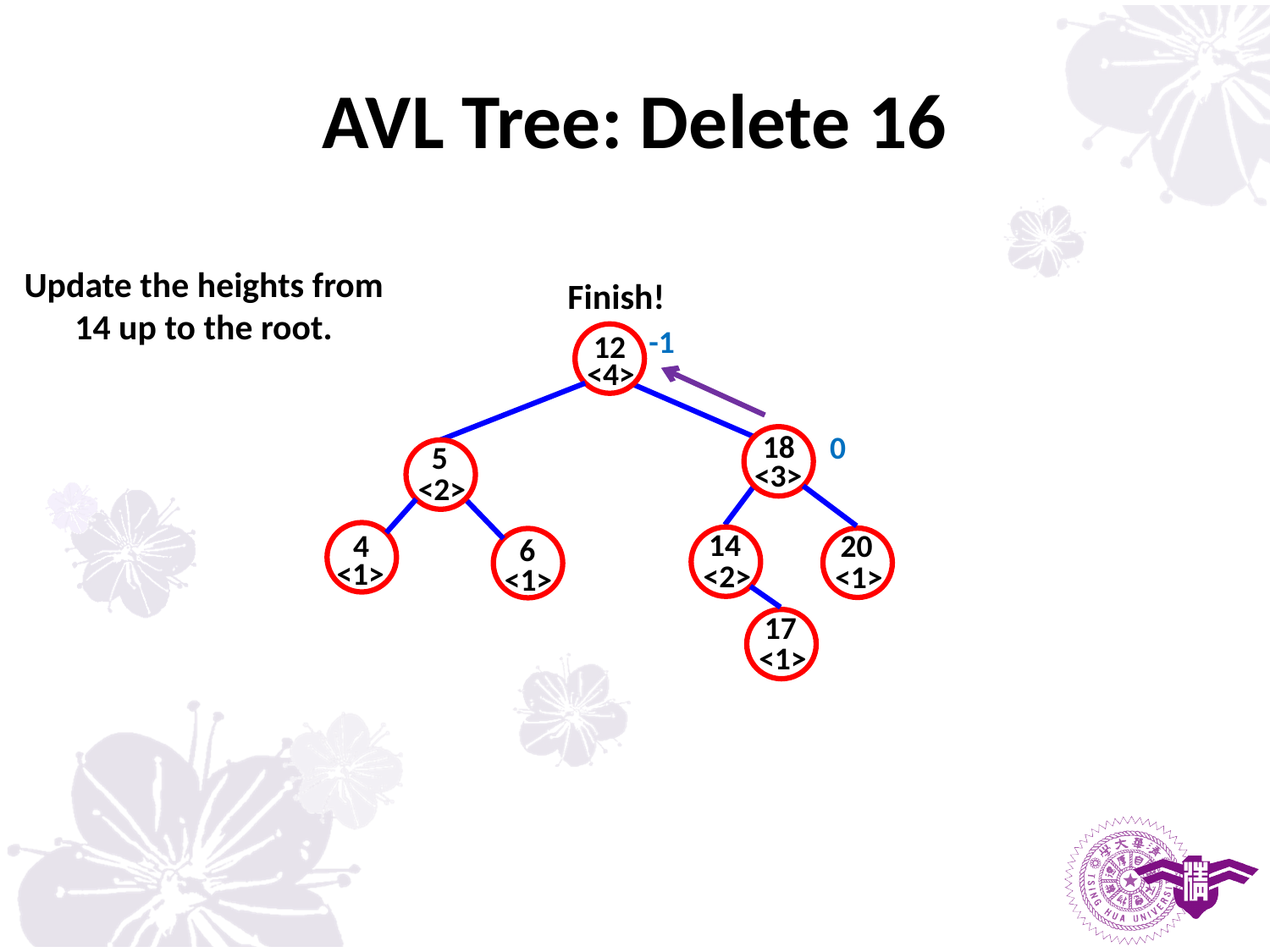

# AVL Tree: Delete 16
Update the heights from 14 up to the root.
Finish!
-1

12
<4>
0
18

5

<2>
<3>

14

<2>
4
20

6
<1>
<1>
<1>
17

<1>